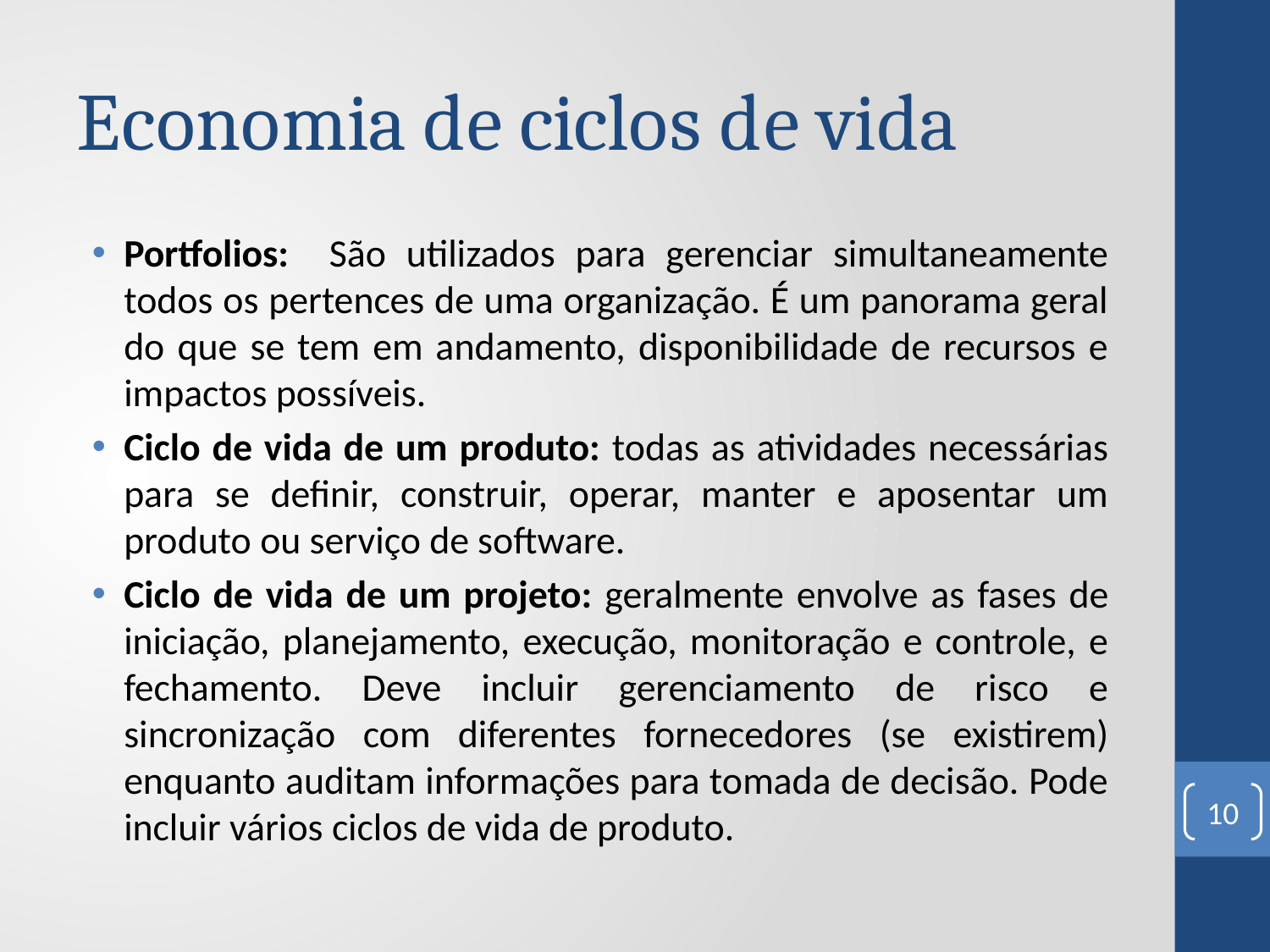

# Economia de ciclos de vida
Portfolios:  São utilizados para gerenciar simultaneamente todos os pertences de uma organização. É um panorama geral do que se tem em andamento, disponibilidade de recursos e impactos possíveis.
Ciclo de vida de um produto: todas as atividades necessárias para se definir, construir, operar, manter e aposentar um produto ou serviço de software.
Ciclo de vida de um projeto: geralmente envolve as fases de iniciação, planejamento, execução, monitoração e controle, e fechamento. Deve incluir gerenciamento de risco e sincronização com diferentes fornecedores (se existirem) enquanto auditam informações para tomada de decisão. Pode incluir vários ciclos de vida de produto.

10